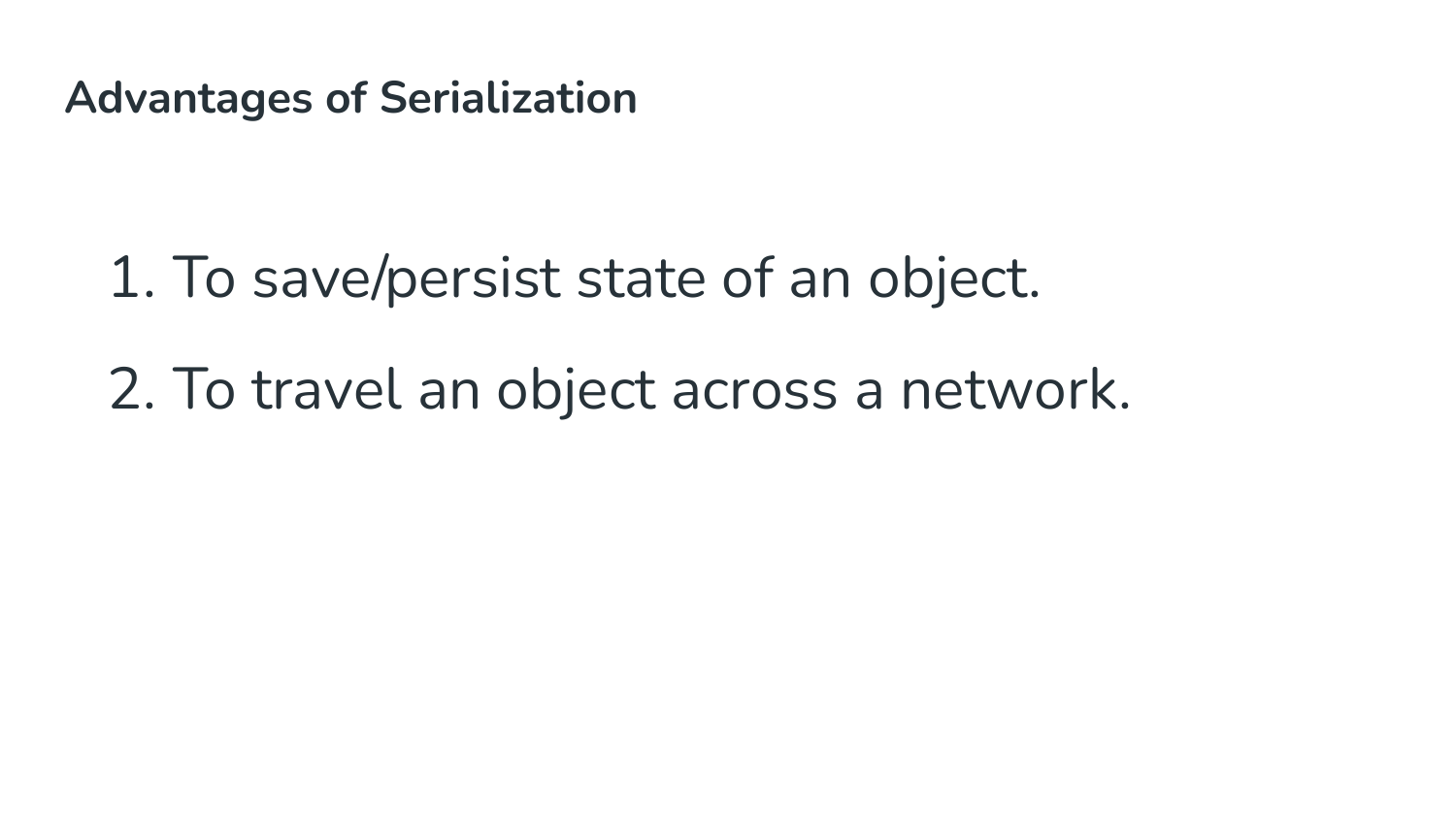

# Advantages of Serialization
To save/persist state of an object.
To travel an object across a network.